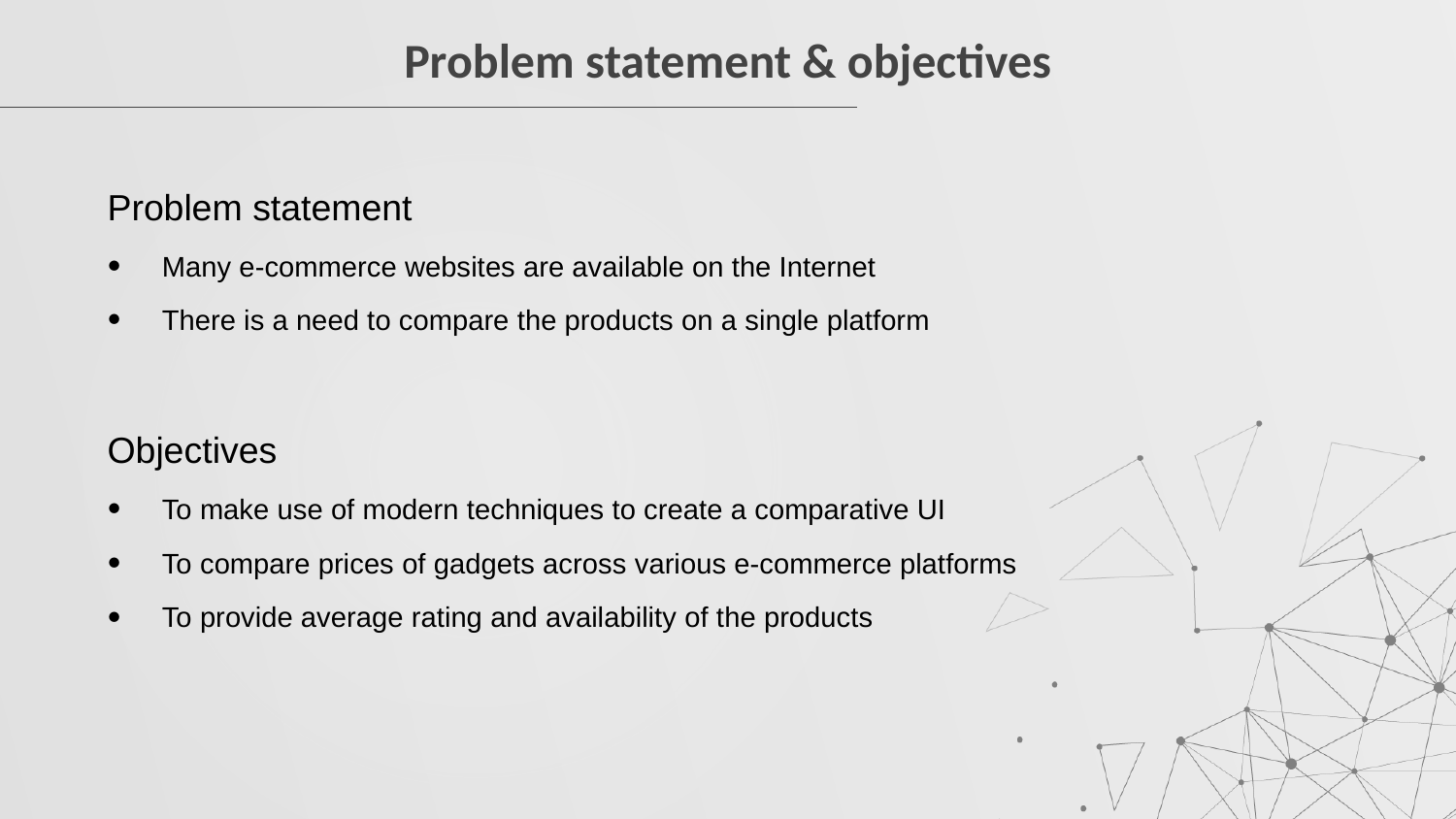

# Problem statement & objectives
Problem statement
Many e-commerce websites are available on the Internet
There is a need to compare the products on a single platform
Objectives
To make use of modern techniques to create a comparative UI
To compare prices of gadgets across various e-commerce platforms
To provide average rating and availability of the products